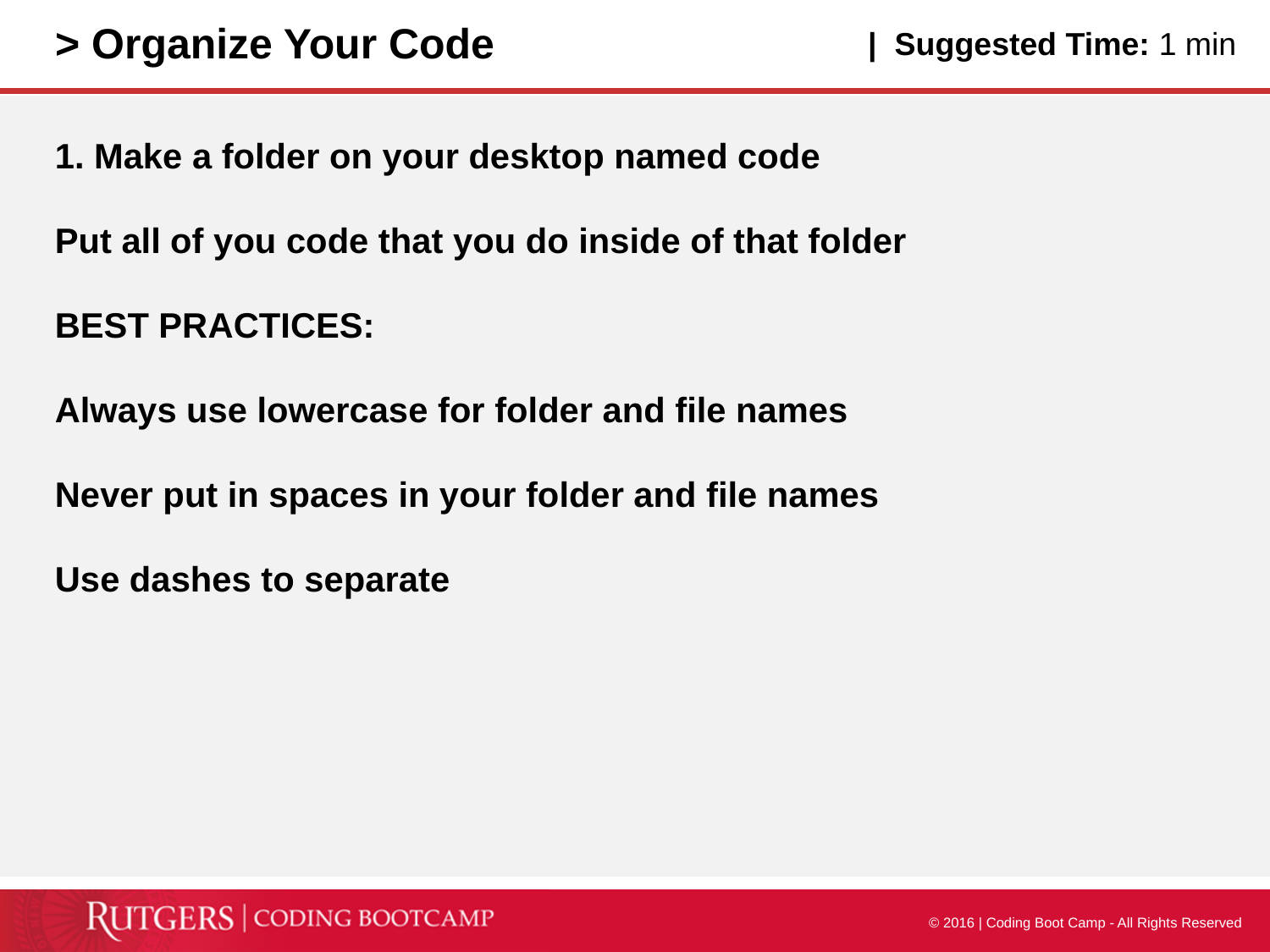

# > Organize Your Code
|  Suggested Time: 1 min

1. Make a folder on your desktop named code

Put all of you code that you do inside of that folder

BEST PRACTICES:

Always use lowercase for folder and file names

Never put in spaces in your folder and file names

Use dashes to separate